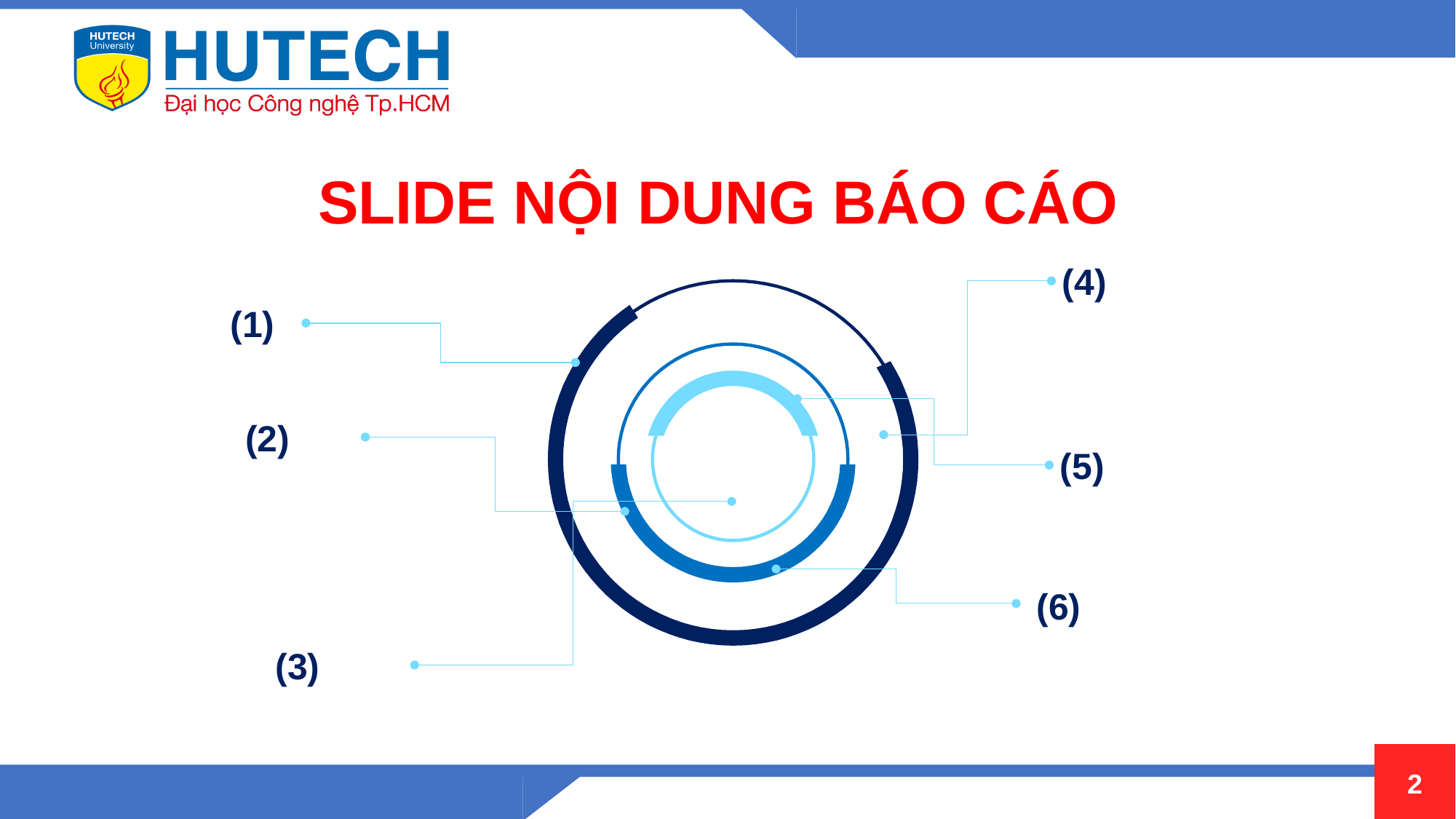

SLIDE NỘI DUNG BÁO CÁO
(4)

(1)

(2)
(5)
(6)
(3)